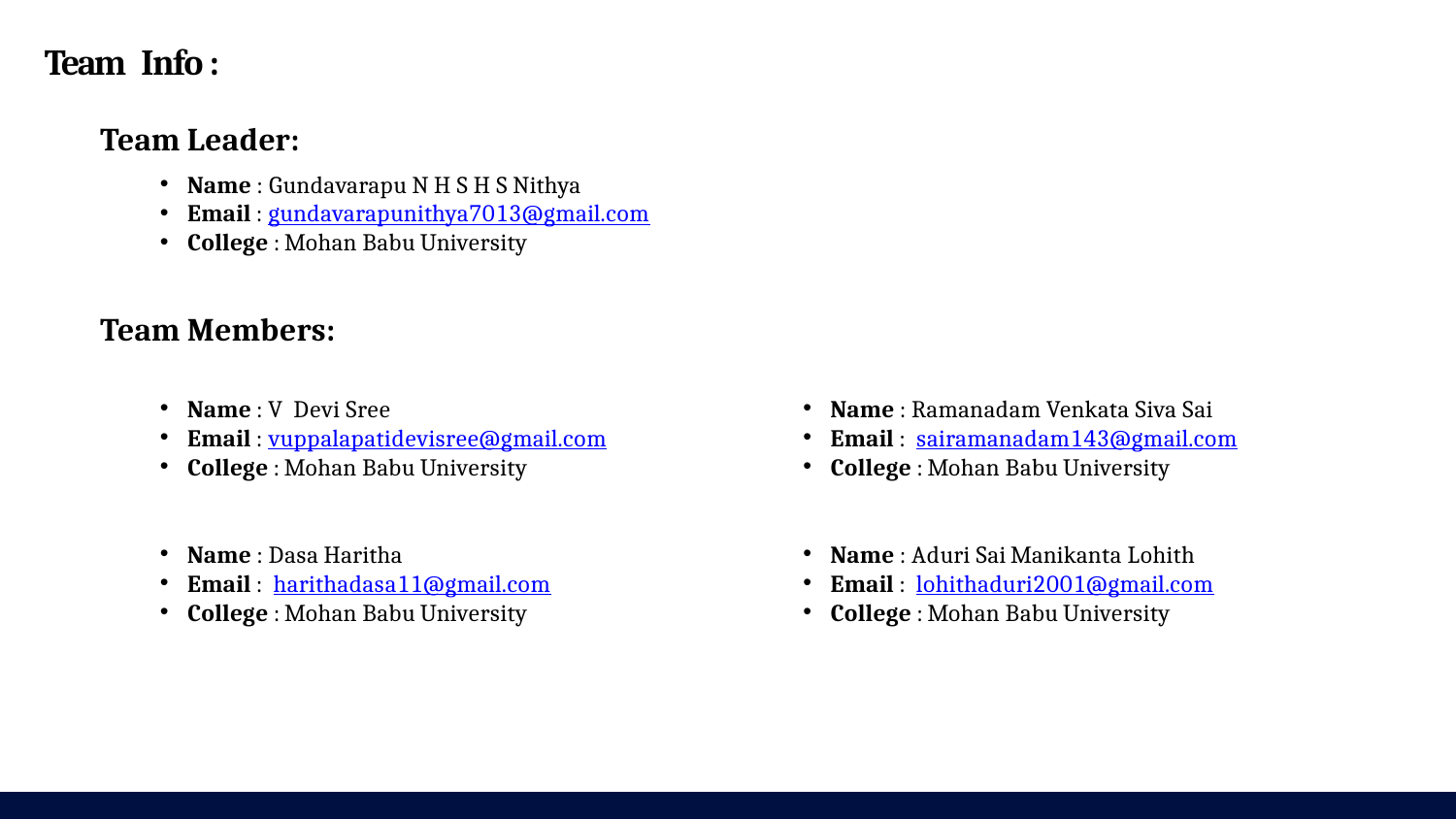

Team  Info :
Team Leader:

Name : Gundavarapu N H S H S Nithya
Email : gundavarapunithya7013@gmail.com
College : Mohan Babu University

Team Members:

Name : V  Devi Sree
Email : vuppalapatidevisree@gmail.com
College : Mohan Babu University

Name : Ramanadam Venkata Siva Sai
Email :  sairamanadam143@gmail.com
College : Mohan Babu University
Name : Dasa Haritha
Email :  harithadasa11@gmail.com
College : Mohan Babu University

Name : Aduri Sai Manikanta Lohith
Email :  lohithaduri2001@gmail.com
College : Mohan Babu University